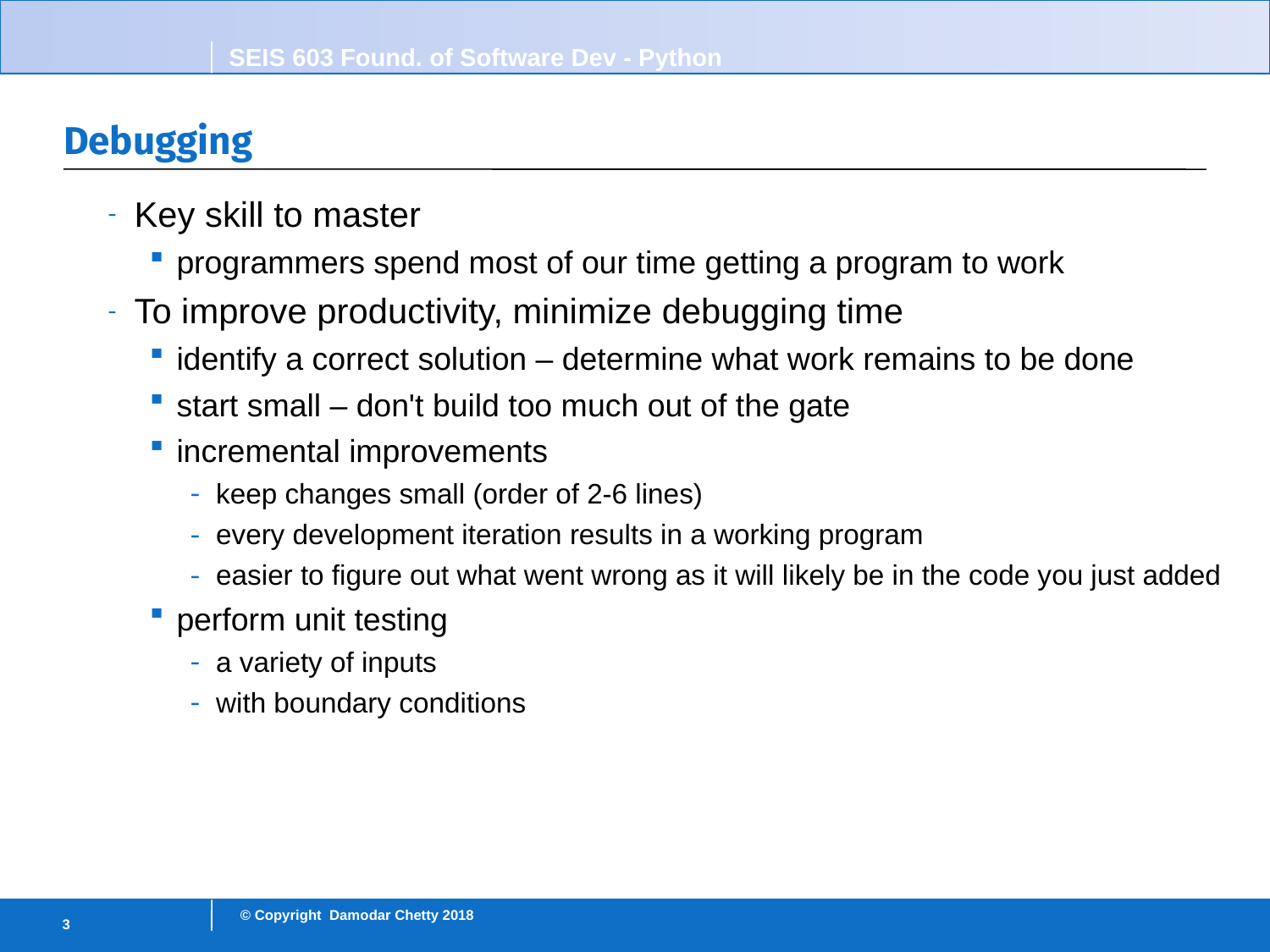

# Debugging
Key skill to master
programmers spend most of our time getting a program to work
To improve productivity, minimize debugging time
identify a correct solution – determine what work remains to be done
start small – don't build too much out of the gate
incremental improvements
keep changes small (order of 2-6 lines)
every development iteration results in a working program
easier to figure out what went wrong as it will likely be in the code you just added
perform unit testing
a variety of inputs
with boundary conditions

3